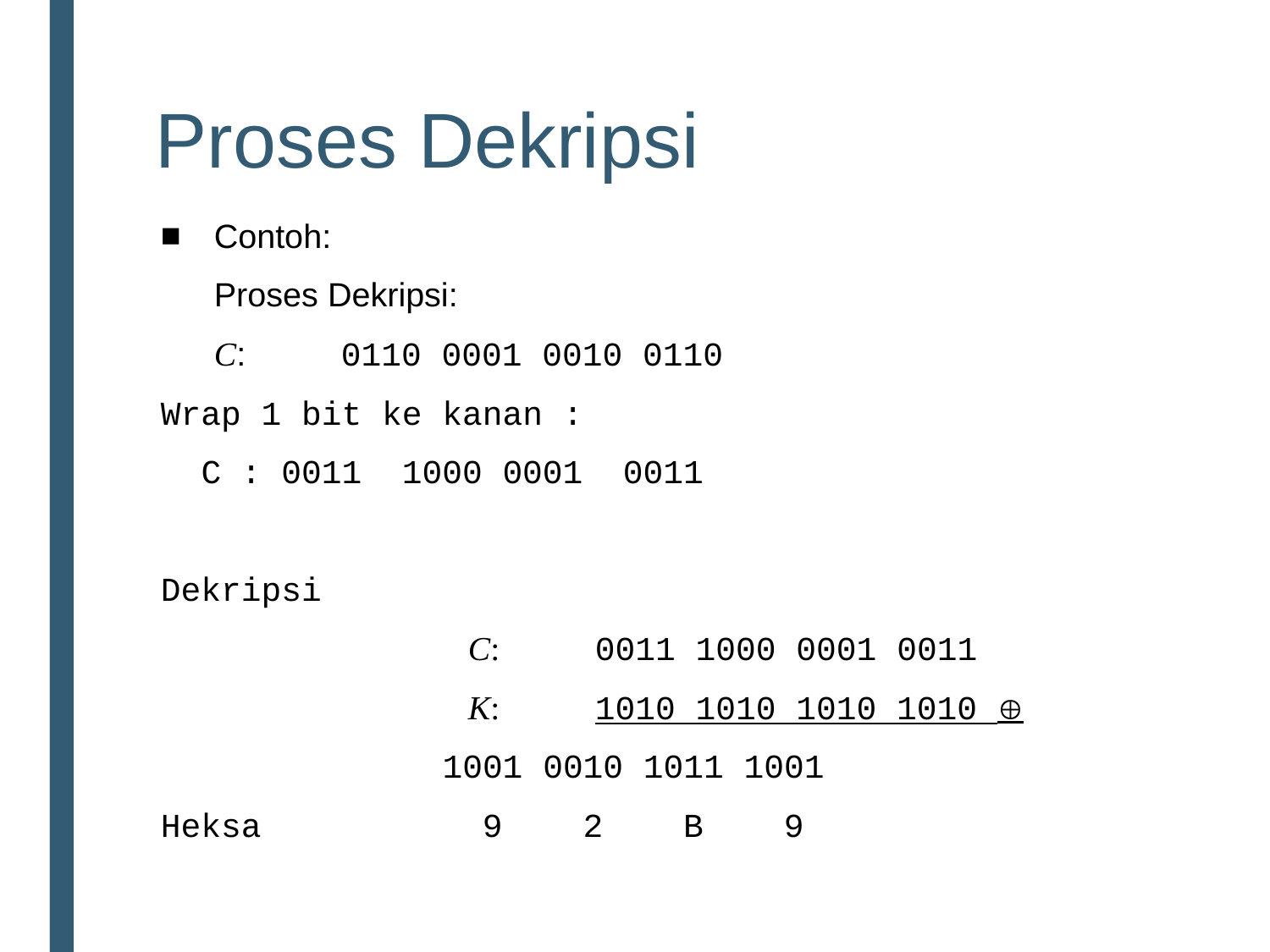

# Proses Dekripsi
Contoh:
	Proses Dekripsi:
	C: 	0110 0001 0010 0110
Wrap 1 bit ke kanan :
  C : 0011  1000 0001  0011

Dekripsi
		 	C:	0011 1000 0001 0011
		 	K:	1010 1010 1010 1010 ⊕
              1001 0010 1011 1001
Heksa           9    2    B    9